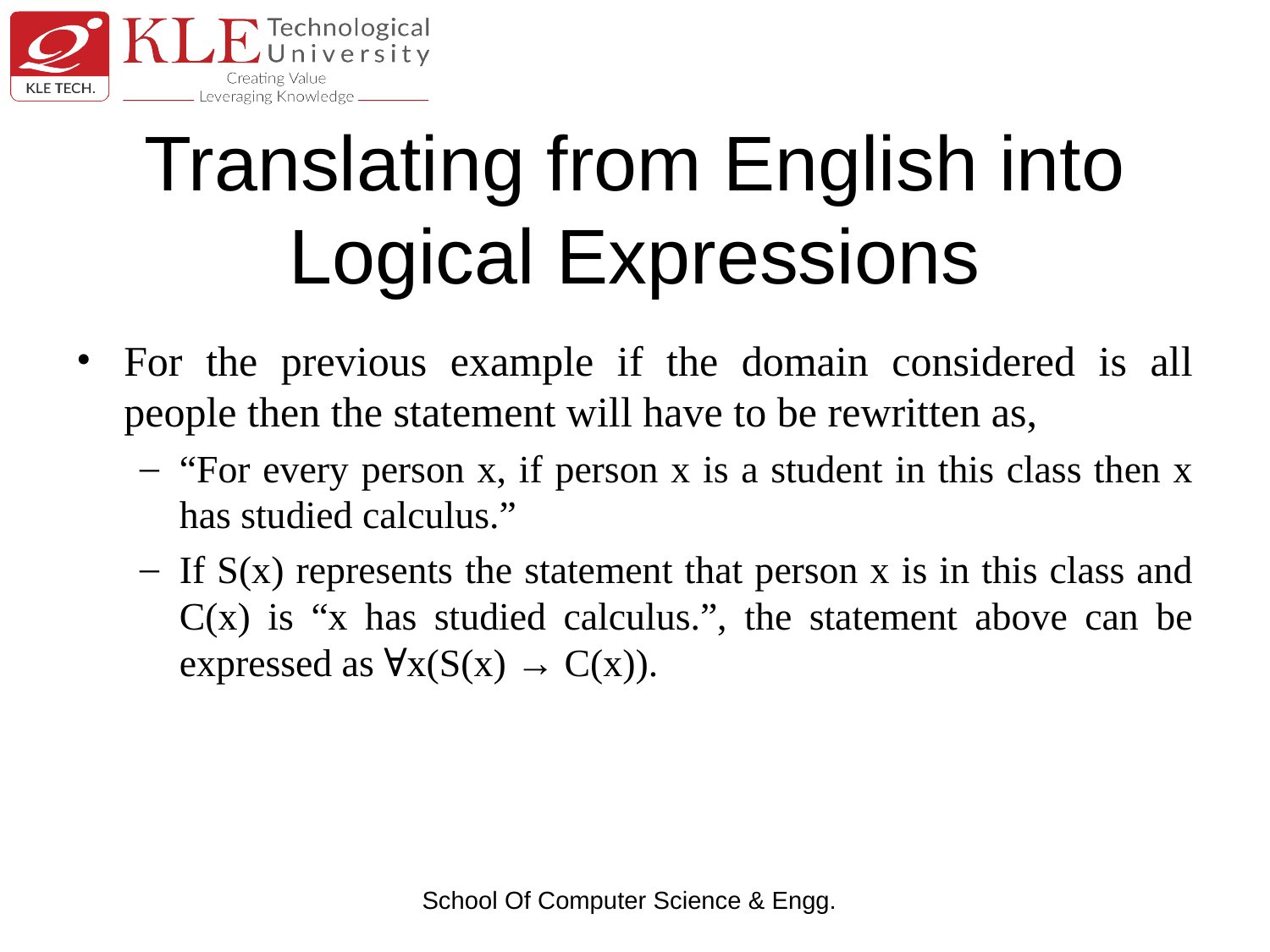

# Translating from English into Logical Expressions
For the previous example if the domain considered is all people then the statement will have to be rewritten as,
“For every person x, if person x is a student in this class then x has studied calculus.”
If S(x) represents the statement that person x is in this class and C(x) is “x has studied calculus.”, the statement above can be expressed as ∀x(S(x) → C(x)).